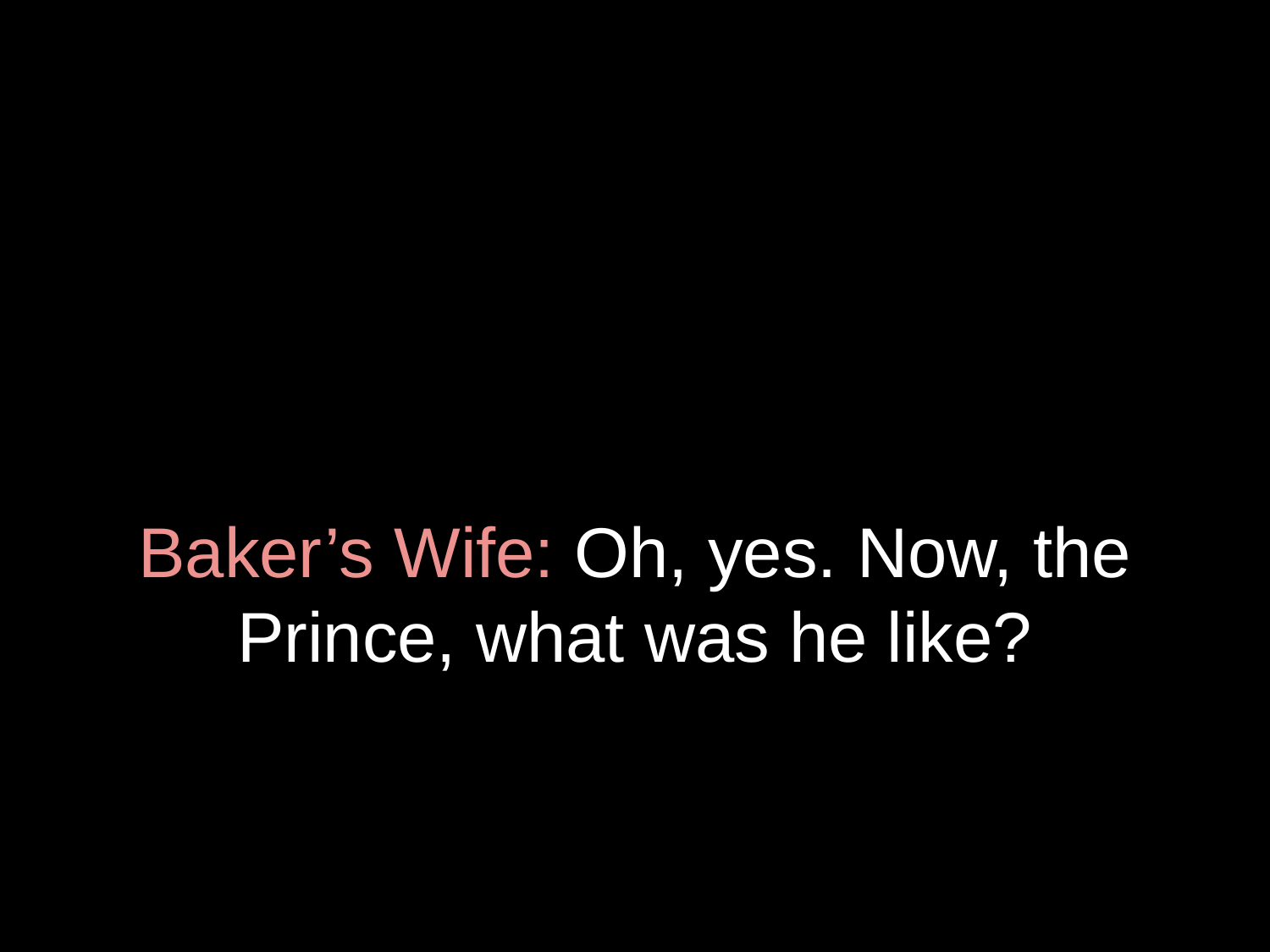

# Baker’s Wife: Oh, yes. Now, the Prince, what was he like?